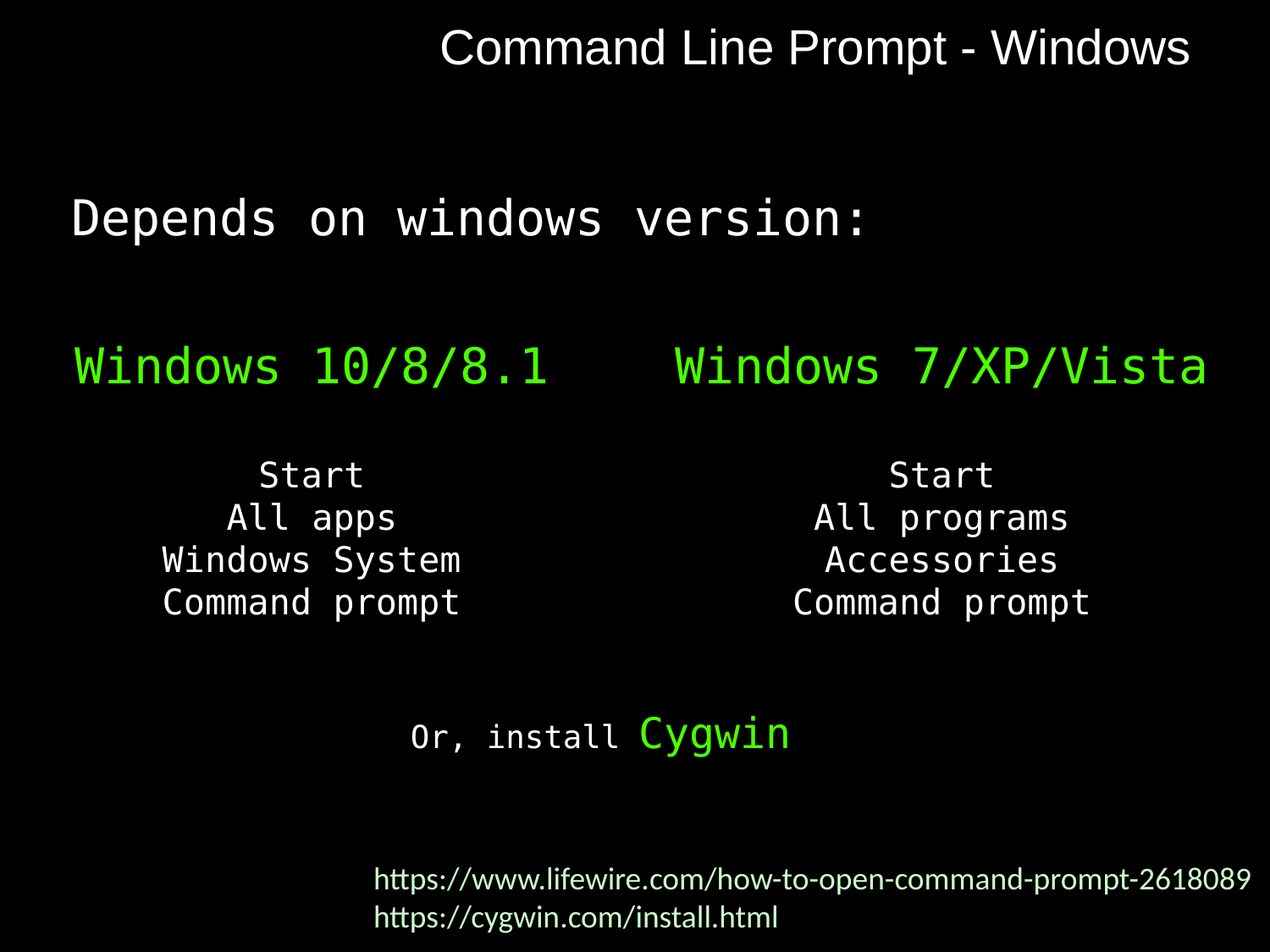

Command Line Prompt - Windows
Depends on windows version:
Windows 10/8/8.1

Start
All apps
Windows System
Command prompt
Windows 7/XP/Vista

Start
All programs
Accessories
Command prompt
Or, install Cygwin
https://www.lifewire.com/how-to-open-command-prompt-2618089
https://cygwin.com/install.html